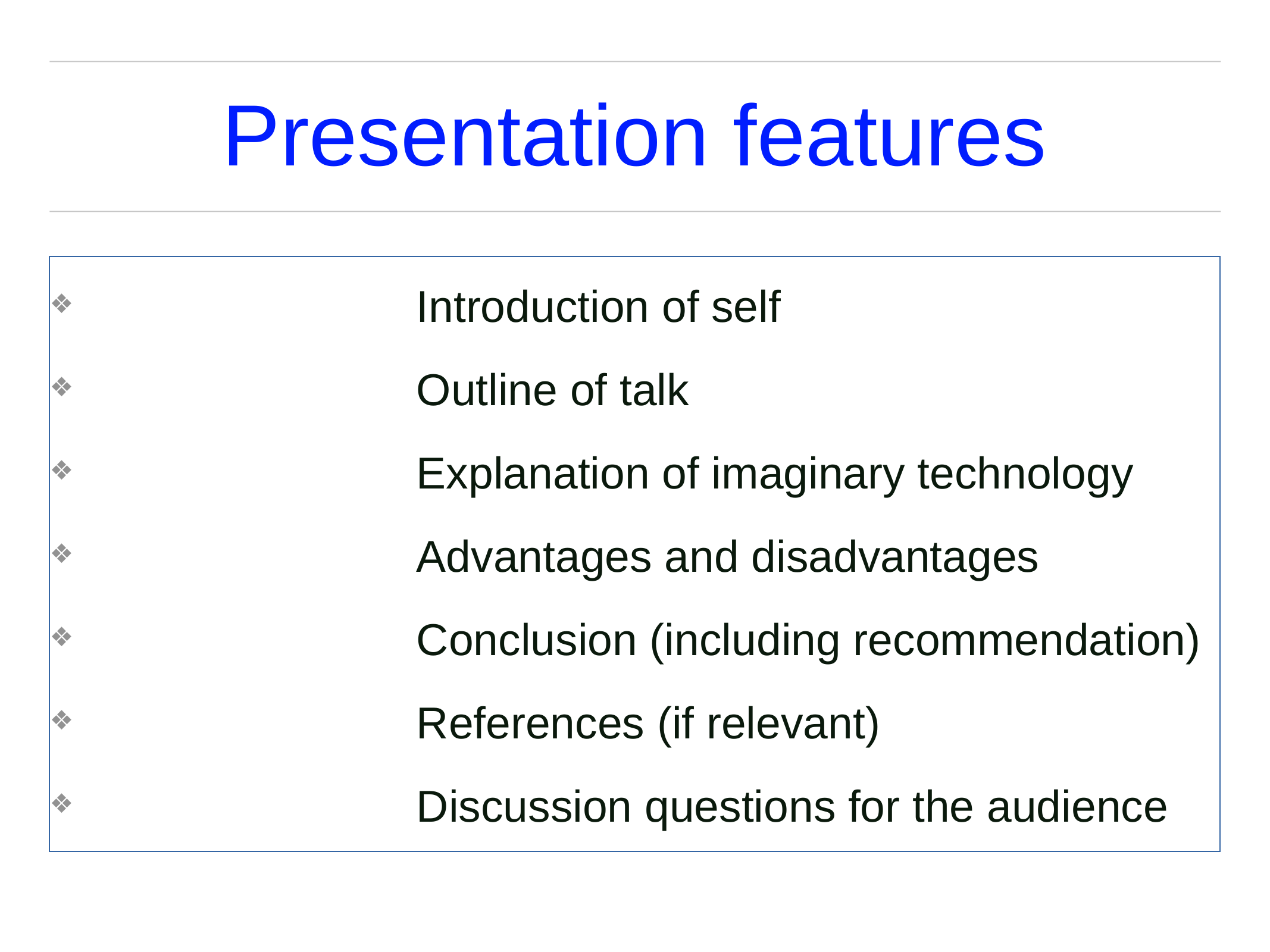

# Presentation features
Introduction of self
Outline of talk
Explanation of imaginary technology
Advantages and disadvantages
Conclusion (including recommendation)
References (if relevant)
Discussion questions for the audience